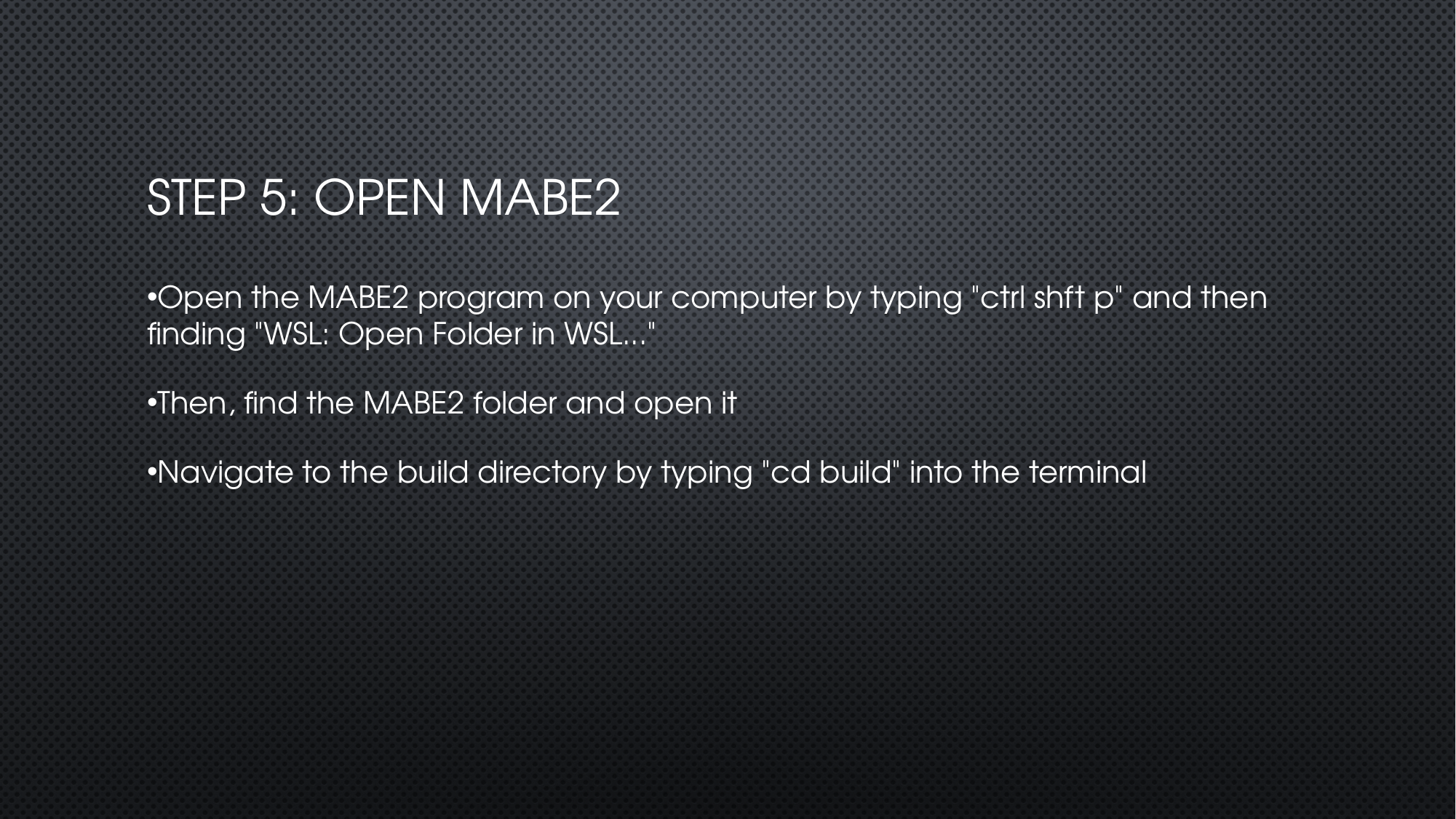

# Step 5: Open MABE2
Open the MABE2 program on your computer by typing "ctrl shft p" and then finding "WSL: Open Folder in WSL..."

Then, find the MABE2 folder and open it

Navigate to the build directory by typing "cd build" into the terminal